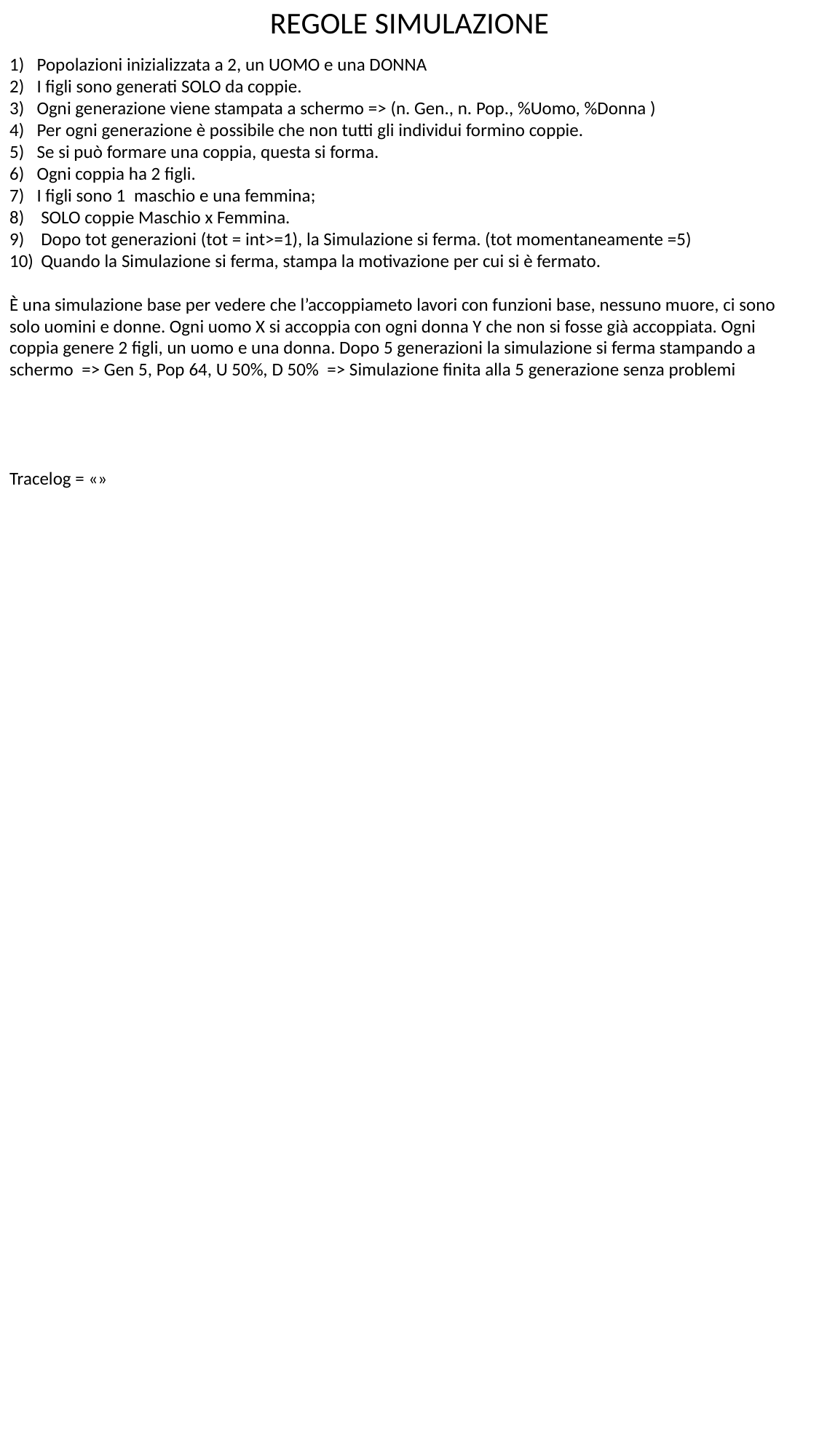

REGOLE SIMULAZIONE

Popolazioni inizializzata a 2, un UOMO e una DONNA
I figli sono generati SOLO da coppie.
Ogni generazione viene stampata a schermo => (n. Gen., n. Pop., %Uomo, %Donna )
Per ogni generazione è possibile che non tutti gli individui formino coppie.
Se si può formare una coppia, questa si forma.
Ogni coppia ha 2 figli.
I figli sono 1  maschio e una femmina;
 SOLO coppie Maschio x Femmina.
 Dopo tot generazioni (tot = int>=1), la Simulazione si ferma. (tot momentaneamente =5)
 Quando la Simulazione si ferma, stampa la motivazione per cui si è fermato.

È una simulazione base per vedere che l’accoppiameto lavori con funzioni base, nessuno muore, ci sono solo uomini e donne. Ogni uomo X si accoppia con ogni donna Y che non si fosse già accoppiata. Ogni coppia genere 2 figli, un uomo e una donna. Dopo 5 generazioni la simulazione si ferma stampando a schermo  => Gen 5, Pop 64, U 50%, D 50%  => Simulazione finita alla 5 generazione senza problemi

Tracelog = «»